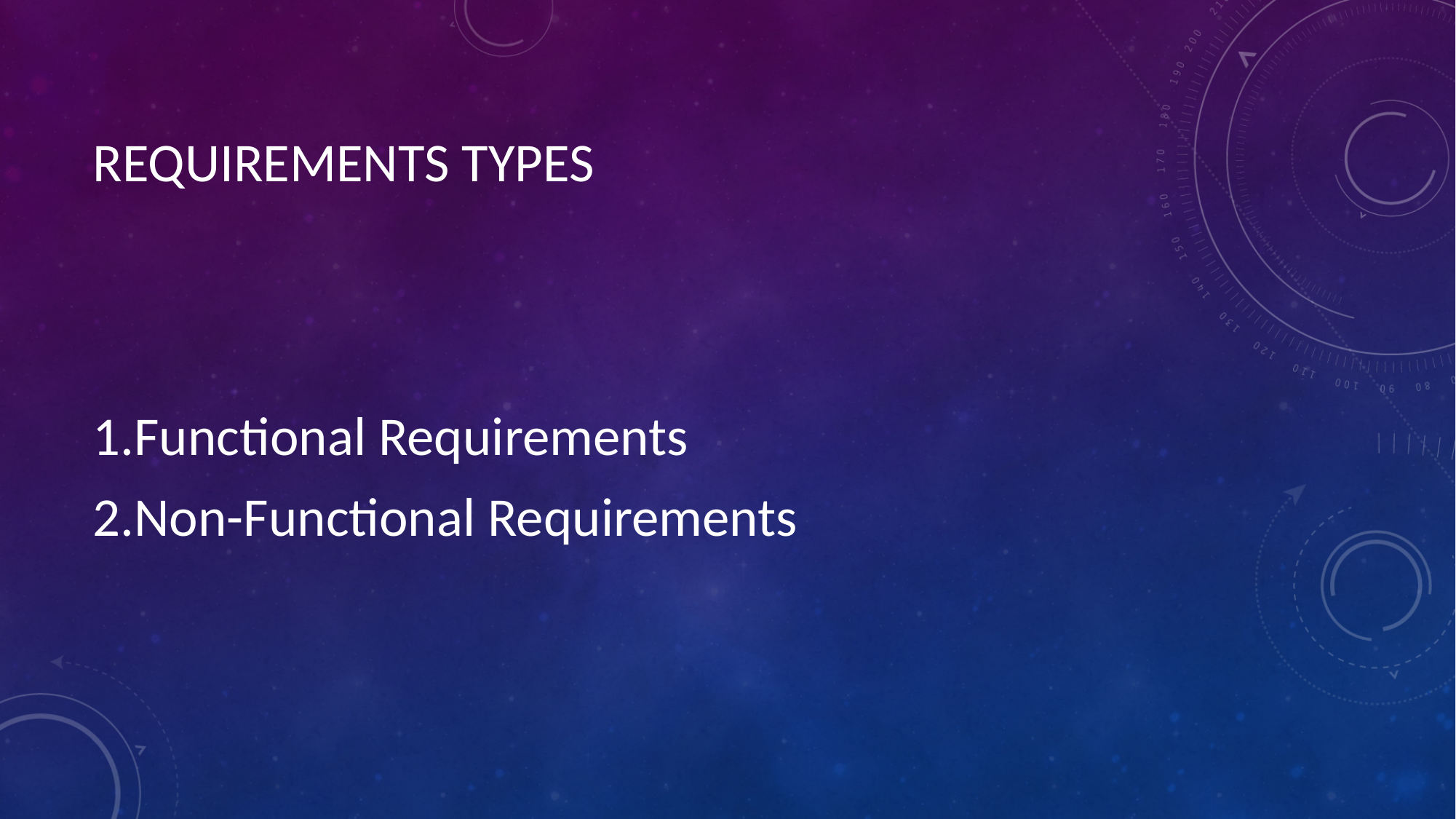

# Requirements Types
Functional Requirements
Non-Functional Requirements